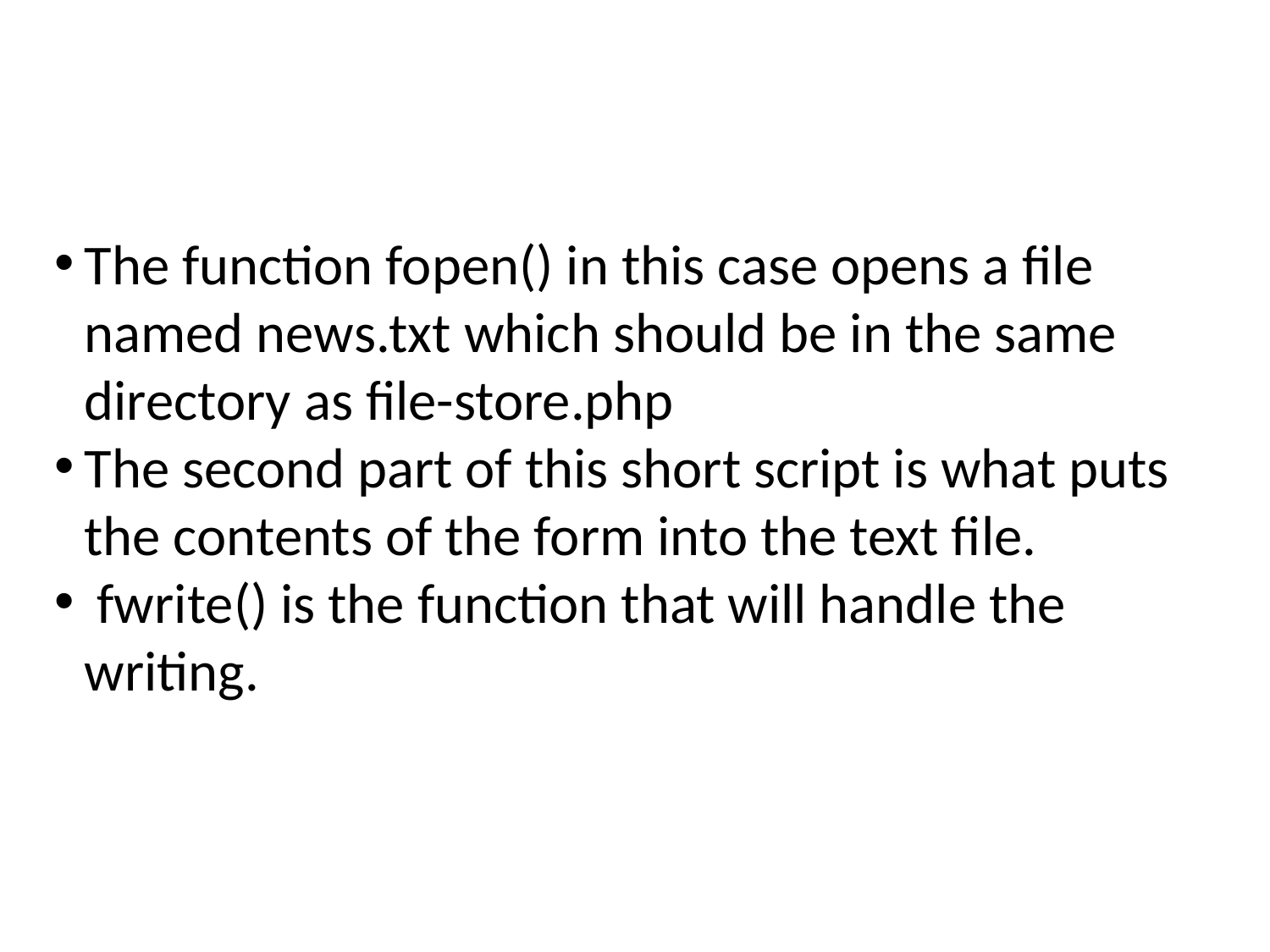

The function fopen() in this case opens a file named news.txt which should be in the same directory as file-store.php
The second part of this short script is what puts the contents of the form into the text file.
 fwrite() is the function that will handle the writing.